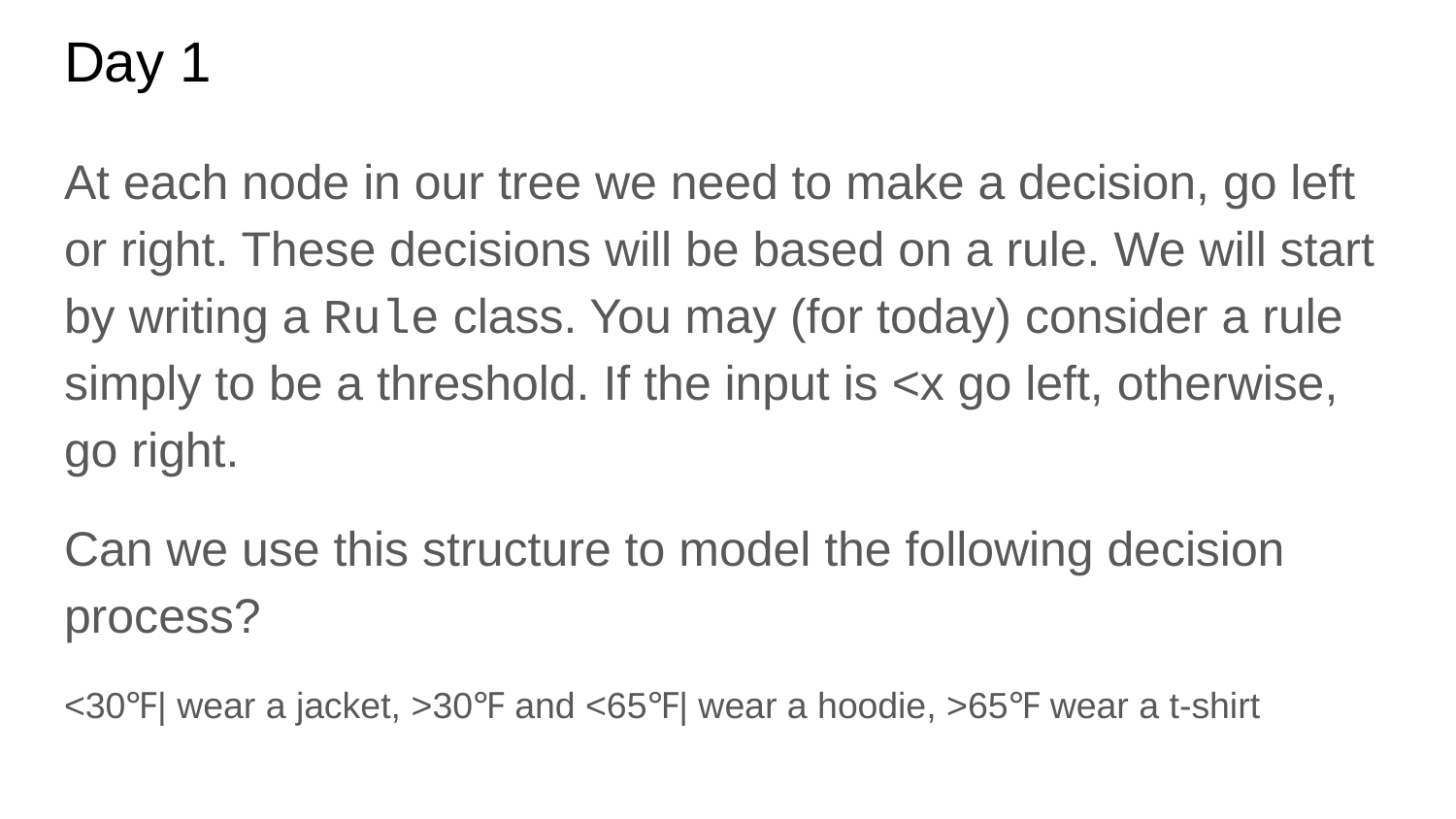

# Day 1
At each node in our tree we need to make a decision, go left or right. These decisions will be based on a rule. We will start by writing a Rule class. You may (for today) consider a rule simply to be a threshold. If the input is <x go left, otherwise, go right.
Can we use this structure to model the following decision process?
<30℉| wear a jacket, >30℉ and <65℉| wear a hoodie, >65℉ wear a t-shirt